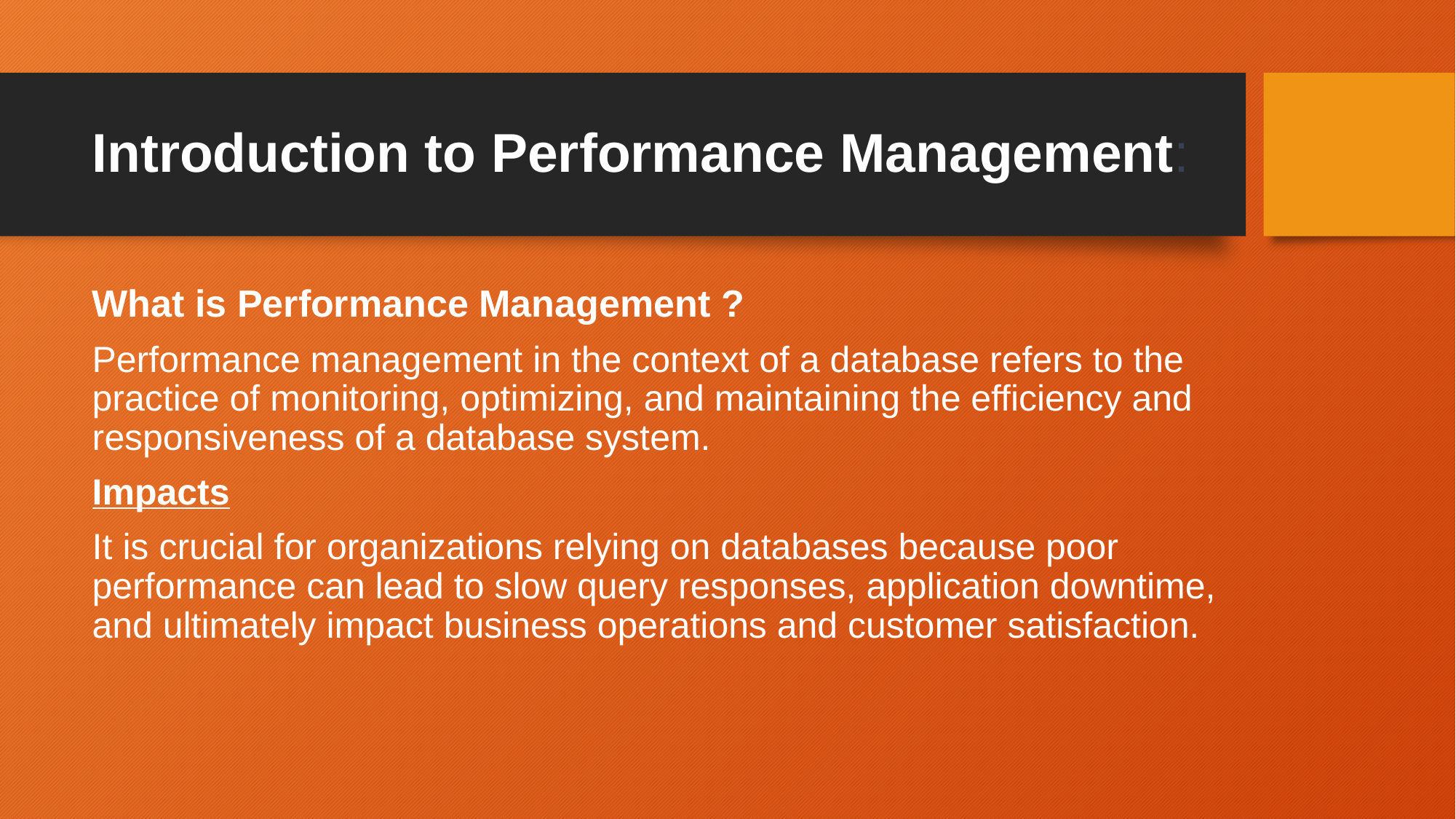

# Introduction to Performance Management:
What is Performance Management ?
Performance management in the context of a database refers to the practice of monitoring, optimizing, and maintaining the efficiency and responsiveness of a database system.
Impacts
It is crucial for organizations relying on databases because poor performance can lead to slow query responses, application downtime, and ultimately impact business operations and customer satisfaction.